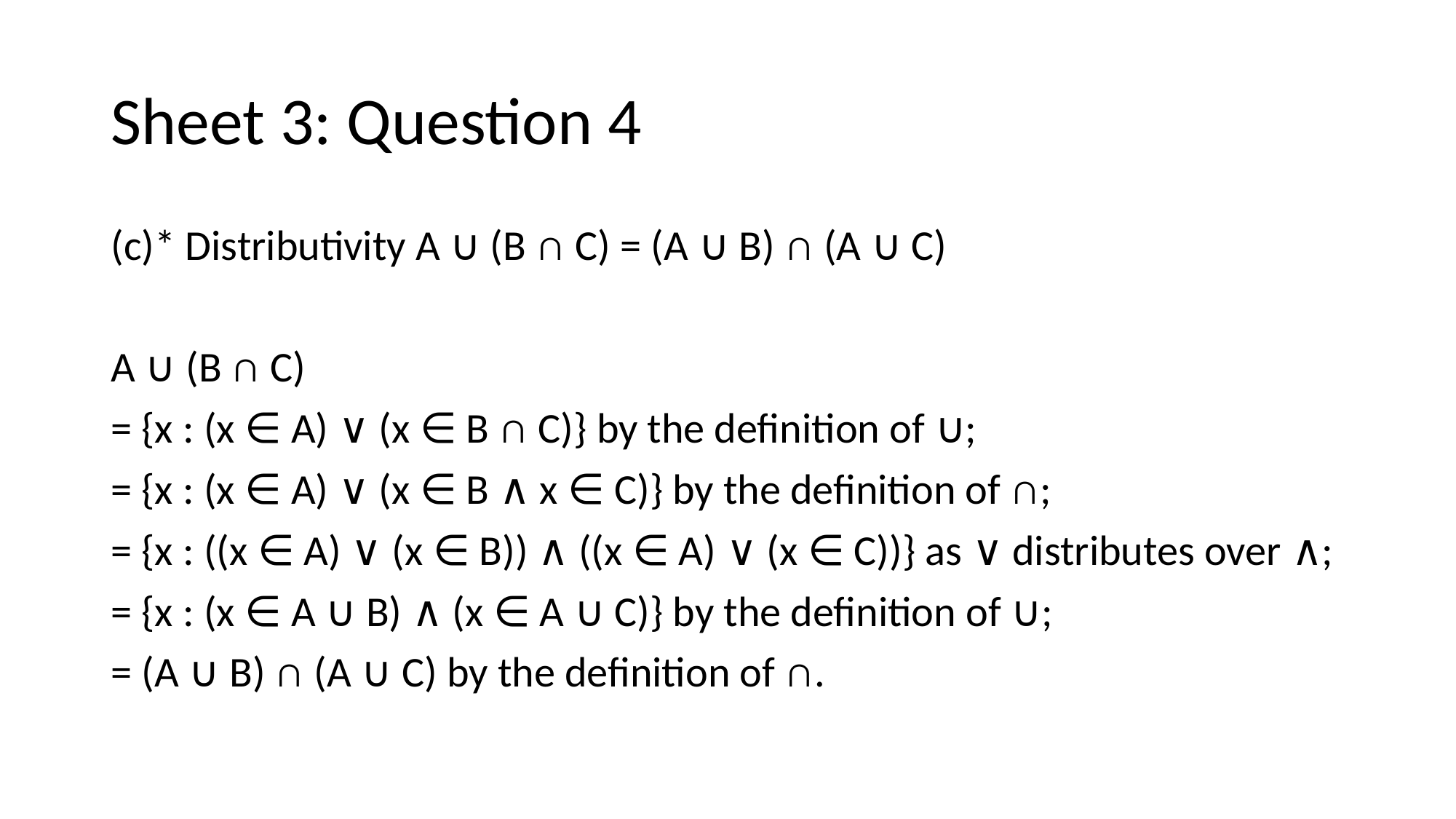

# Sheet 3: Question 4
(c)* Distributivity A ∪ (B ∩ C) = (A ∪ B) ∩ (A ∪ C)

A ∪ (B ∩ C)
= {x : (x ∈ A) ∨ (x ∈ B ∩ C)} by the definition of ∪;
= {x : (x ∈ A) ∨ (x ∈ B ∧ x ∈ C)} by the definition of ∩;
= {x : ((x ∈ A) ∨ (x ∈ B)) ∧ ((x ∈ A) ∨ (x ∈ C))} as ∨ distributes over ∧;
= {x : (x ∈ A ∪ B) ∧ (x ∈ A ∪ C)} by the definition of ∪;
= (A ∪ B) ∩ (A ∪ C) by the definition of ∩.